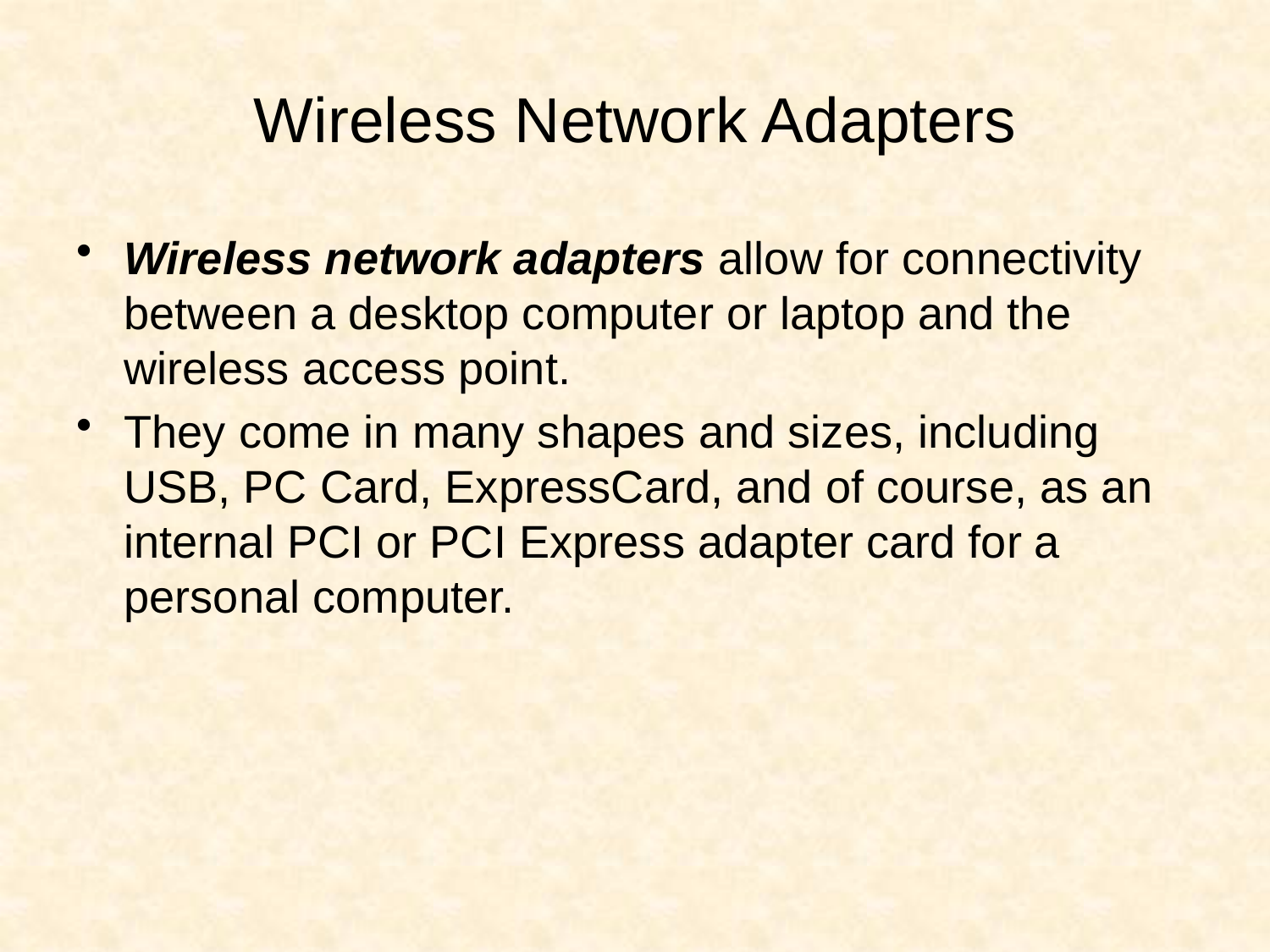

# Wireless Network Adapters
Wireless network adapters allow for connectivity between a desktop computer or laptop and the wireless access point.
They come in many shapes and sizes, including USB, PC Card, ExpressCard, and of course, as an internal PCI or PCI Express adapter card for a personal computer.
45